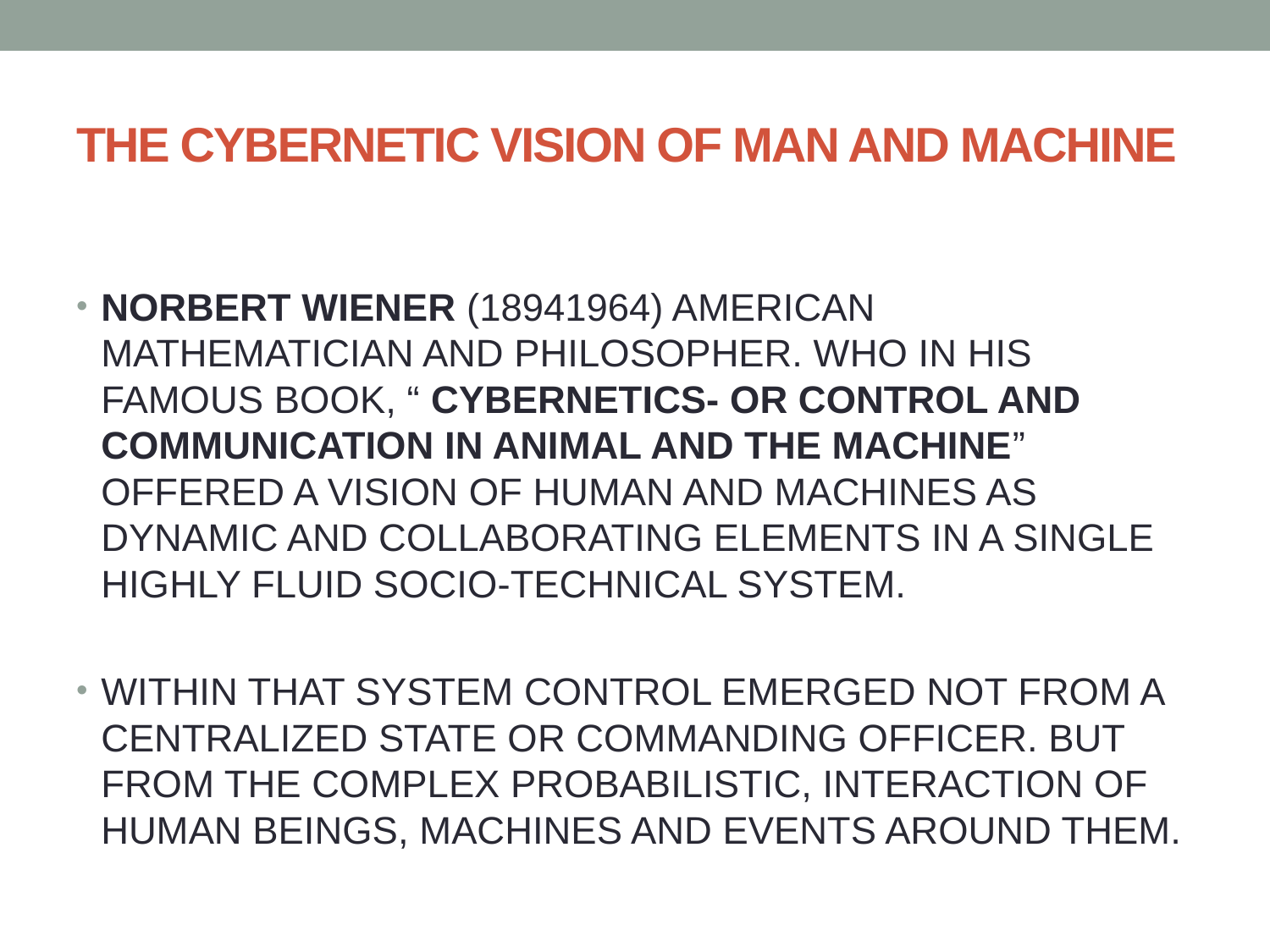

# THE CYBERNETIC VISION OF MAN AND MACHINE

NORBERT WIENER (18941964) AMERICAN MATHEMATICIAN AND PHILOSOPHER. WHO IN HIS FAMOUS BOOK, “ CYBERNETICS- OR CONTROL AND COMMUNICATION IN ANIMAL AND THE MACHINE” OFFERED A VISION OF HUMAN AND MACHINES AS DYNAMIC AND COLLABORATING ELEMENTS IN A SINGLE HIGHLY FLUID SOCIO-TECHNICAL SYSTEM.

WITHIN THAT SYSTEM CONTROL EMERGED NOT FROM A CENTRALIZED STATE OR COMMANDING OFFICER. BUT FROM THE COMPLEX PROBABILISTIC, INTERACTION OF HUMAN BEINGS, MACHINES AND EVENTS AROUND THEM.